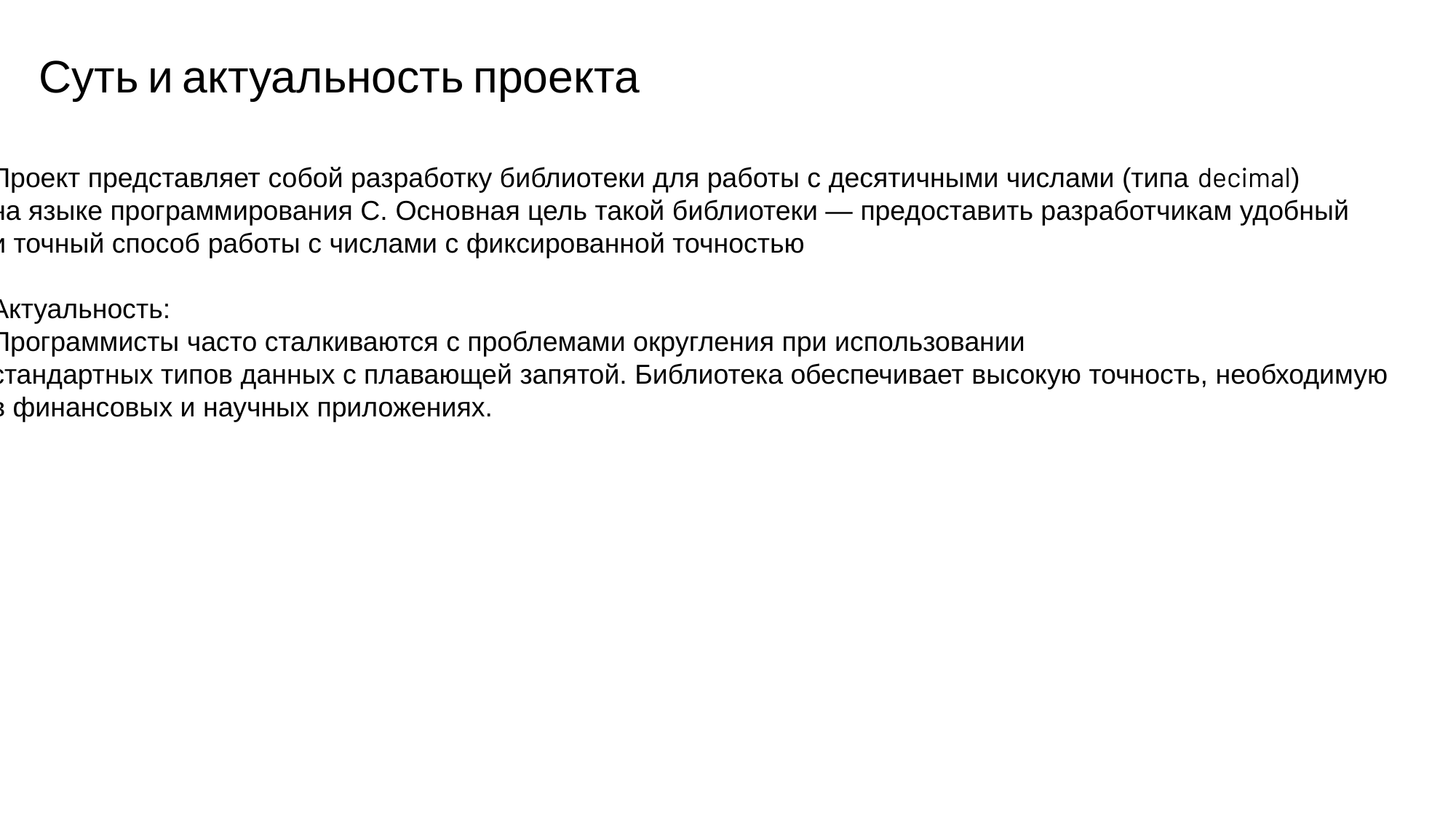

Суть и актуальность проекта
Проект представляет собой разработку библиотеки для работы с десятичными числами (типа decimal)
на языке программирования C. Основная цель такой библиотеки — предоставить разработчикам удобный
и точный способ работы с числами с фиксированной точностью

Актуальность:
Программисты часто сталкиваются с проблемами округления при использовании
стандартных типов данных с плавающей запятой. Библиотека обеспечивает высокую точность, необходимую
в финансовых и научных приложениях.